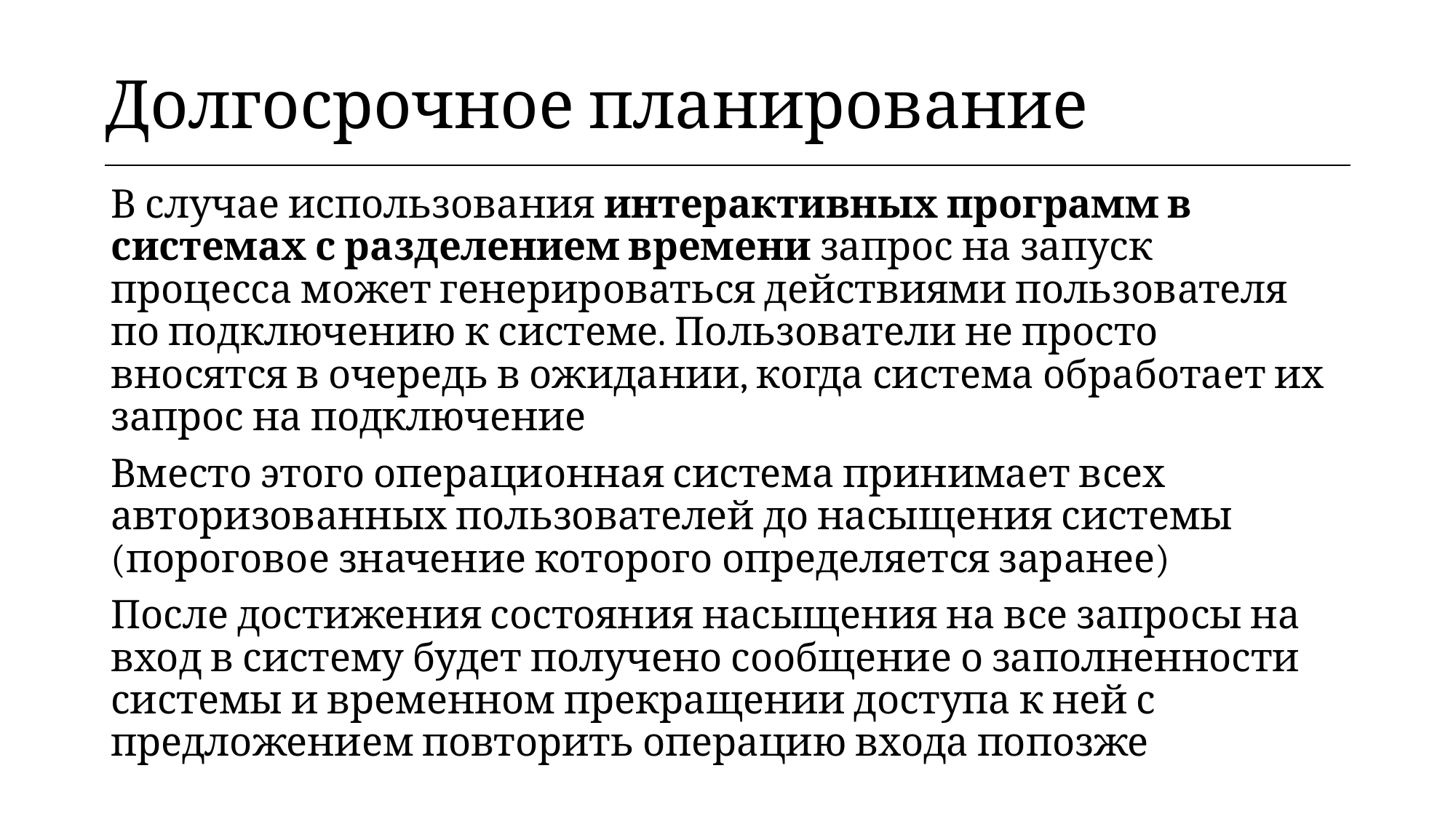

| Долгосрочное планирование |
| --- |
В случае использования интерактивных программ в системах с разделением времени запрос на запуск процесса может генерироваться действиями пользователя по подключению к системе. Пользователи не просто вносятся в очередь в ожидании, когда система обработает их запрос на подключение
Вместо этого операционная система принимает всех авторизованных пользователей до насыщения системы (пороговое значение которого определяется заранее)
После достижения состояния насыщения на все запросы на вход в систему будет получено сообщение о заполненности системы и временном прекращении доступа к ней с предложением повторить операцию входа попозже